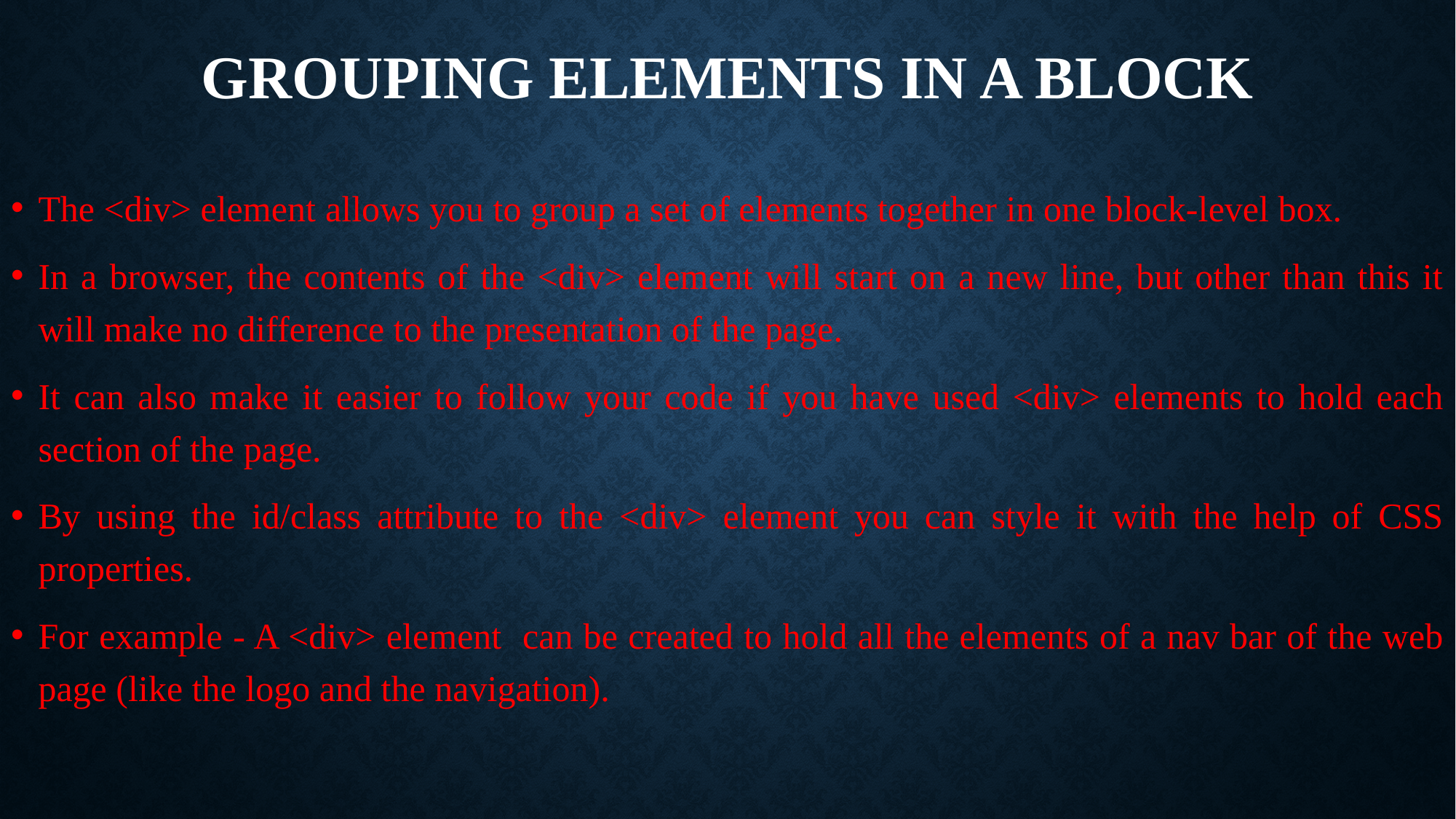

# Grouping elements in a block
The <div> element allows you to group a set of elements together in one block-level box.
In a browser, the contents of the <div> element will start on a new line, but other than this it will make no difference to the presentation of the page.
It can also make it easier to follow your code if you have used <div> elements to hold each section of the page.
By using the id/class attribute to the <div> element you can style it with the help of CSS properties.
For example - A <div> element  can be created to hold all the elements of a nav bar of the web page (like the logo and the navigation).